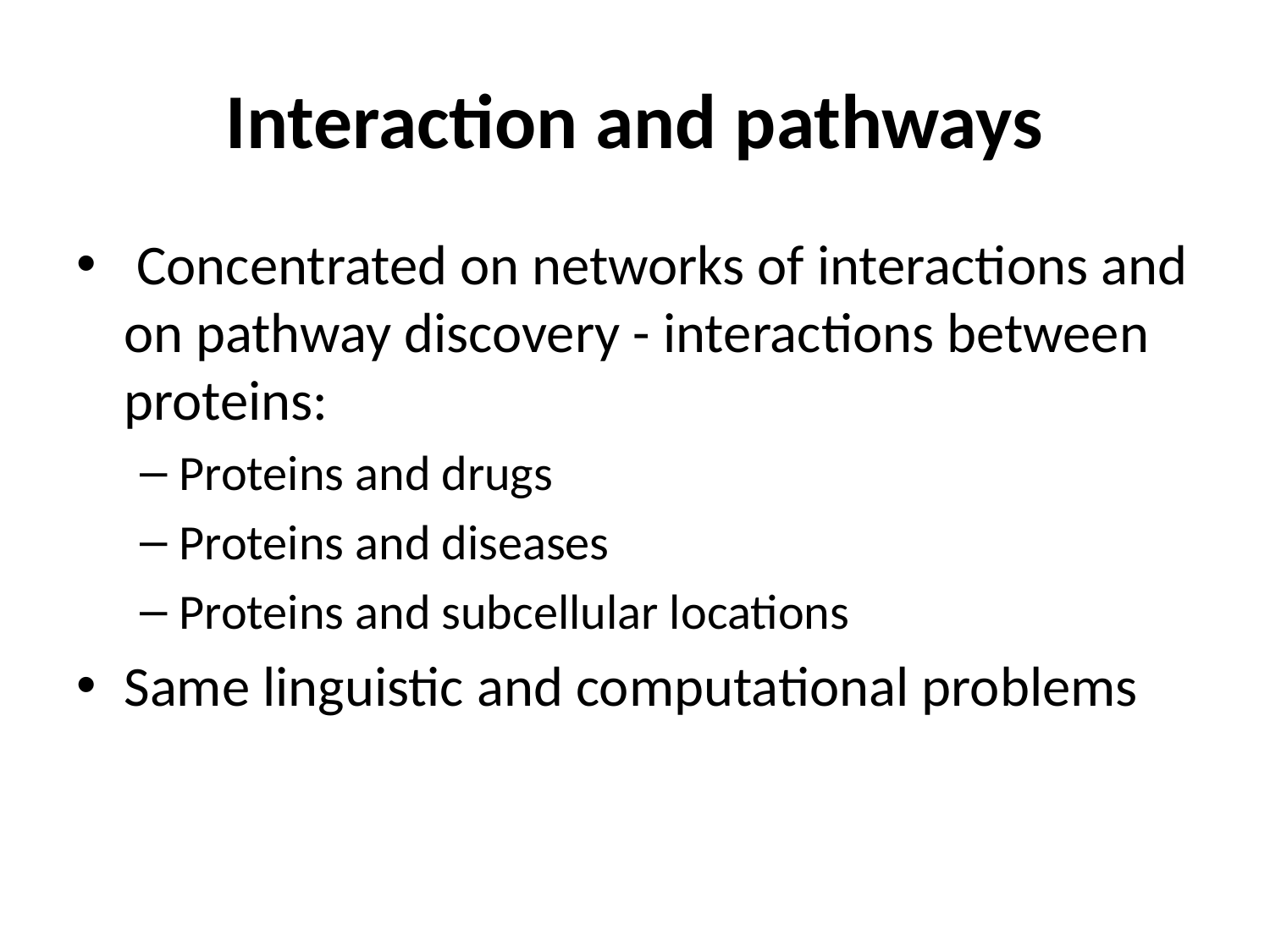

# Interaction and pathways
 Concentrated on networks of interactions and on pathway discovery - interactions between proteins:
Proteins and drugs
Proteins and diseases
Proteins and subcellular locations
Same linguistic and computational problems